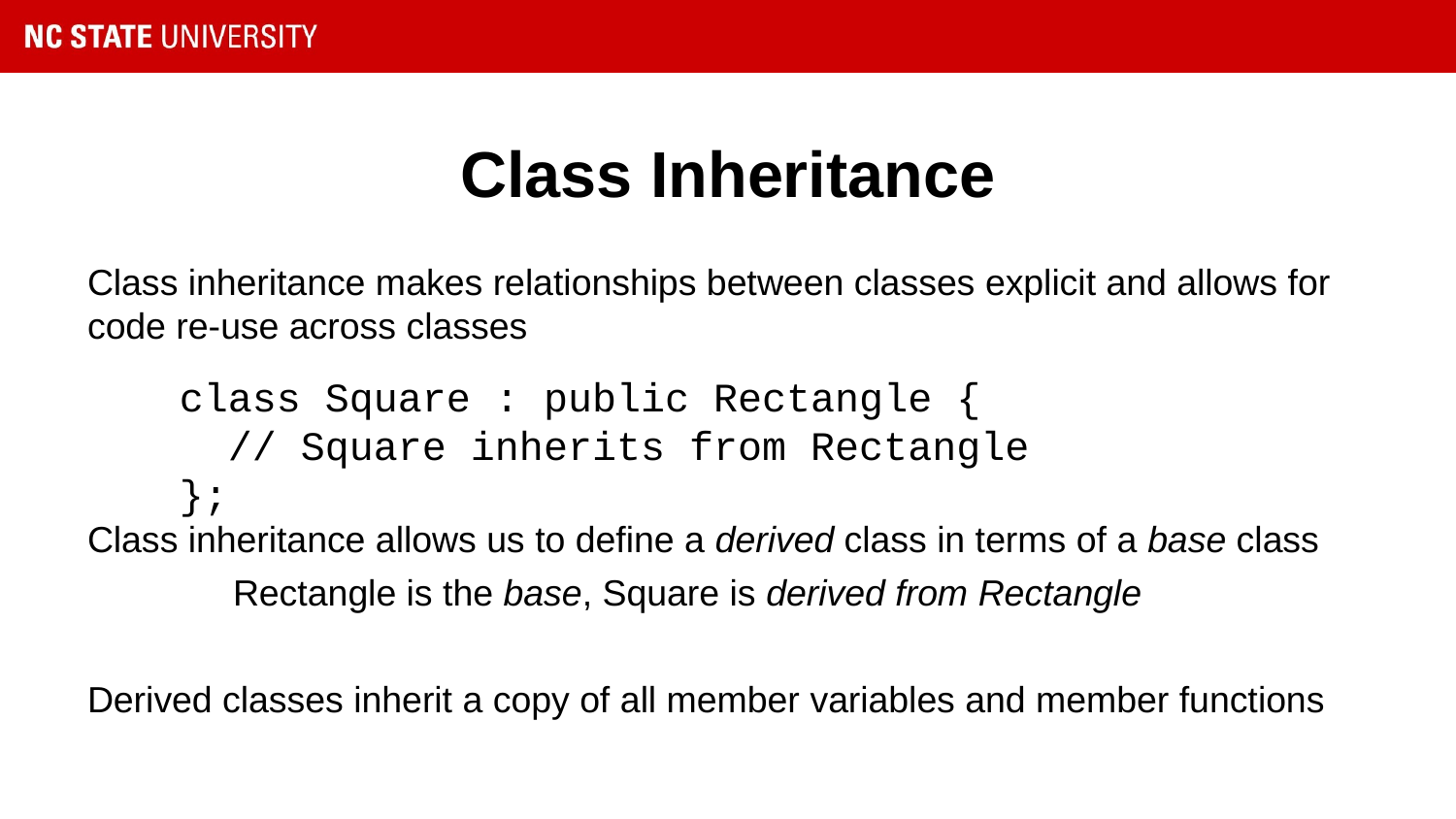

# Class Inheritance
Class inheritance makes relationships between classes explicit and allows for code re-use across classes

Class inheritance allows us to define a derived class in terms of a base class
	Rectangle is the base, Square is derived from Rectangle

Derived classes inherit a copy of all member variables and member functions

class Square : public Rectangle {
  // Square inherits from Rectangle
};